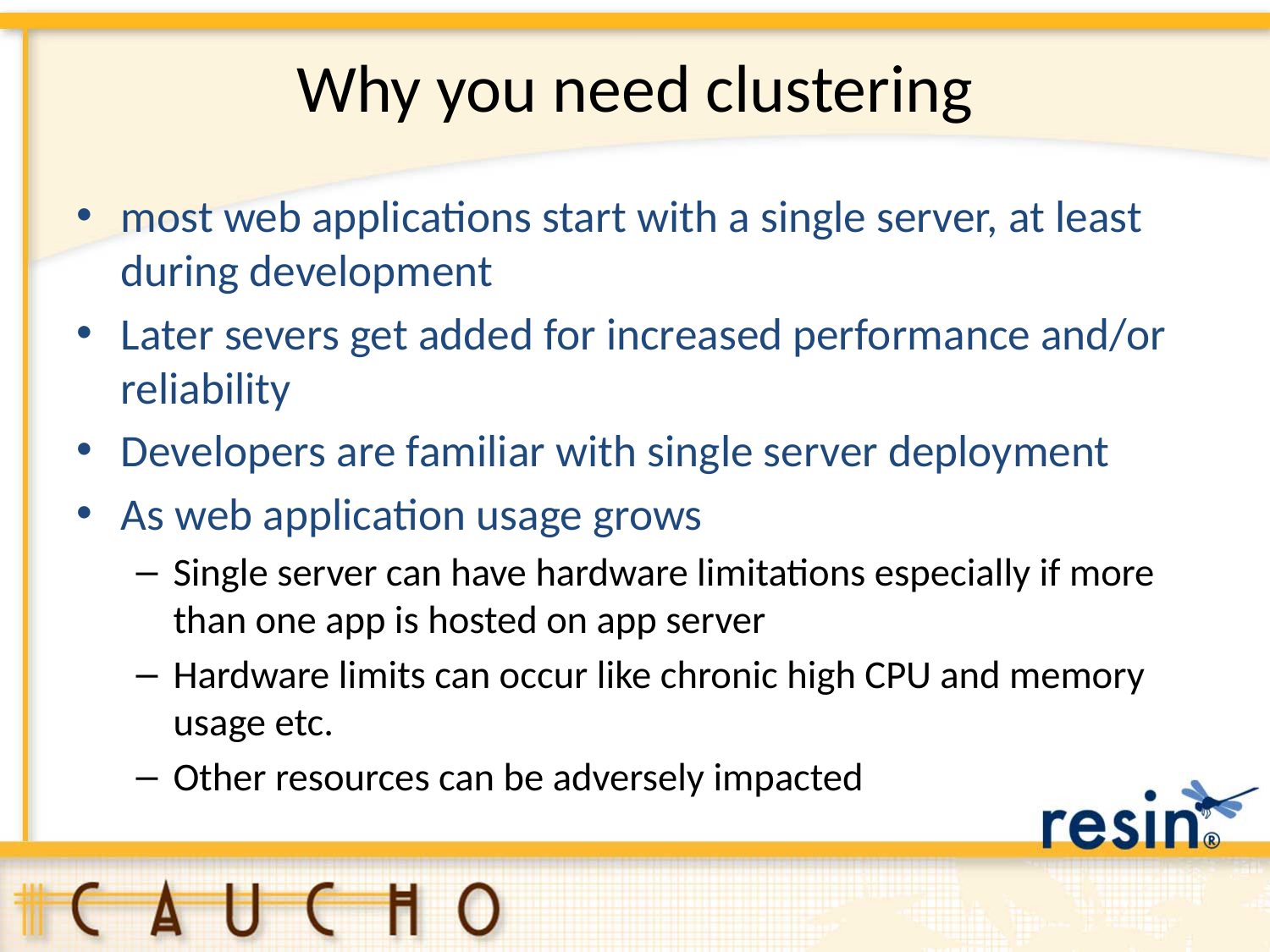

# Why you need clustering
most web applications start with a single server, at least during development
Later severs get added for increased performance and/or reliability
Developers are familiar with single server deployment
As web application usage grows
Single server can have hardware limitations especially if more than one app is hosted on app server
Hardware limits can occur like chronic high CPU and memory usage etc.
Other resources can be adversely impacted